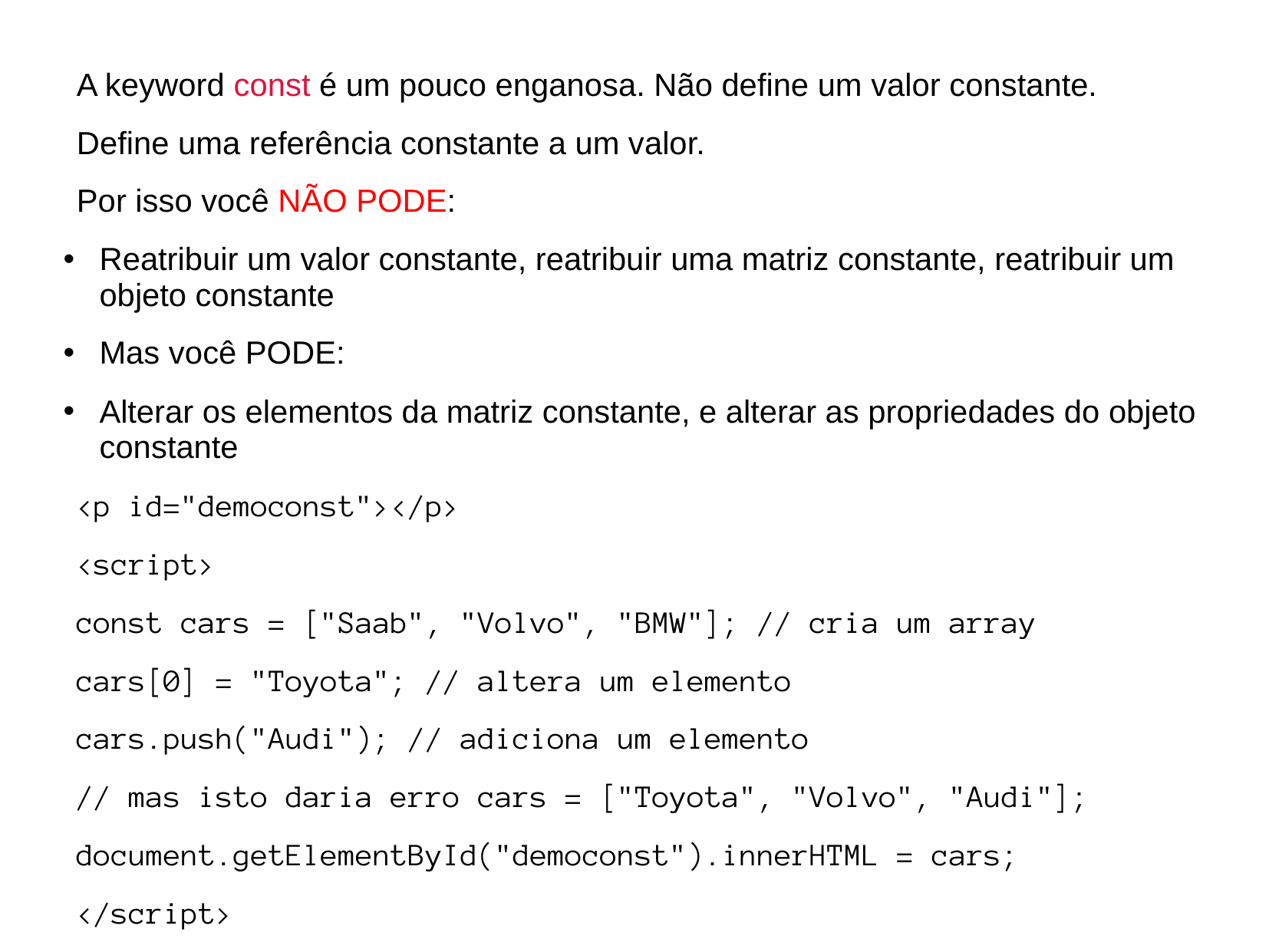

A keyword const é um pouco enganosa. Não define um valor constante.
Define uma referência constante a um valor.
Por isso você NÃO PODE:
Reatribuir um valor constante, reatribuir uma matriz constante, reatribuir um objeto constante
Mas você PODE:
Alterar os elementos da matriz constante, e alterar as propriedades do objeto constante
<p id="democonst"></p>
<script>
const cars = ["Saab", "Volvo", "BMW"]; // cria um array
cars[0] = "Toyota"; // altera um elemento
cars.push("Audi"); // adiciona um elemento
// mas isto daria erro cars = ["Toyota", "Volvo", "Audi"];
document.getElementById("democonst").innerHTML = cars;
</script>